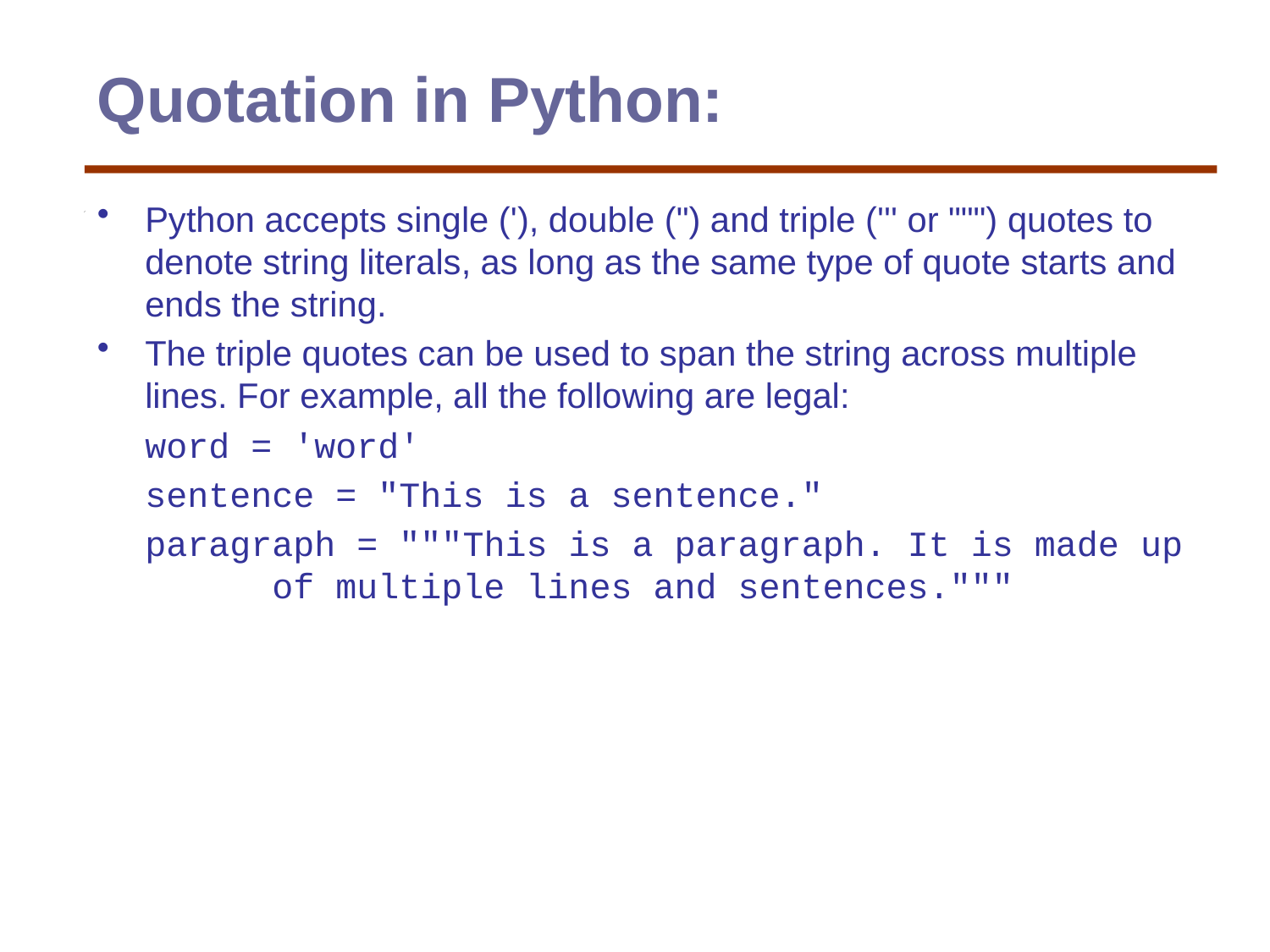

# Quotation in Python:
Python accepts single ('), double (") and triple (''' or """) quotes to denote string literals, as long as the same type of quote starts and ends the string.
The triple quotes can be used to span the string across multiple lines. For example, all the following are legal:
	word = 'word'
	sentence = "This is a sentence."
	paragraph = """This is a paragraph. It is made up 	of multiple lines and sentences."""